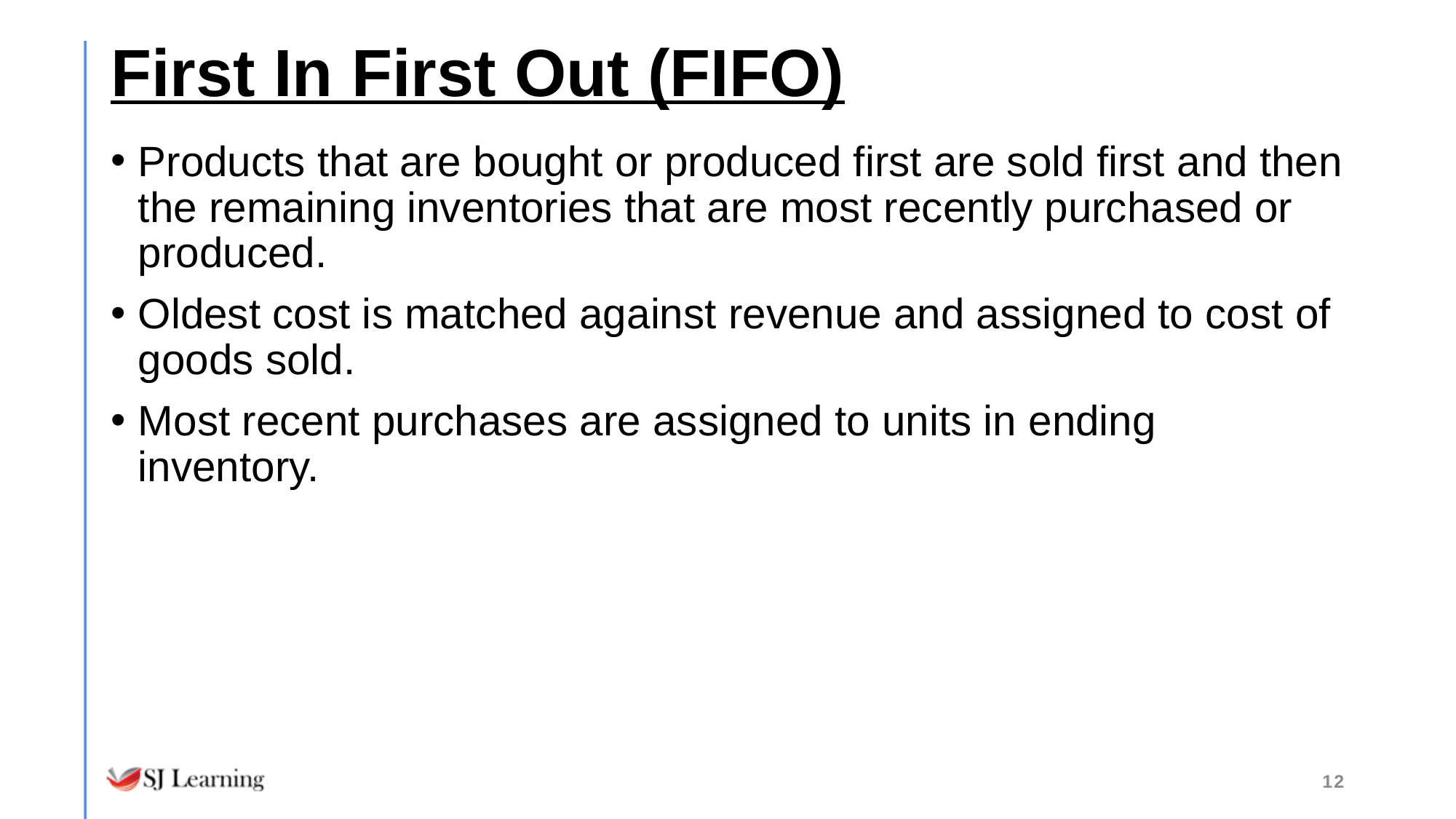

# First In First Out (FIFO)
Products that are bought or produced first are sold first and then the remaining inventories that are most recently purchased or produced.
Oldest cost is matched against revenue and assigned to cost of goods sold.
Most recent purchases are assigned to units in ending inventory.

12